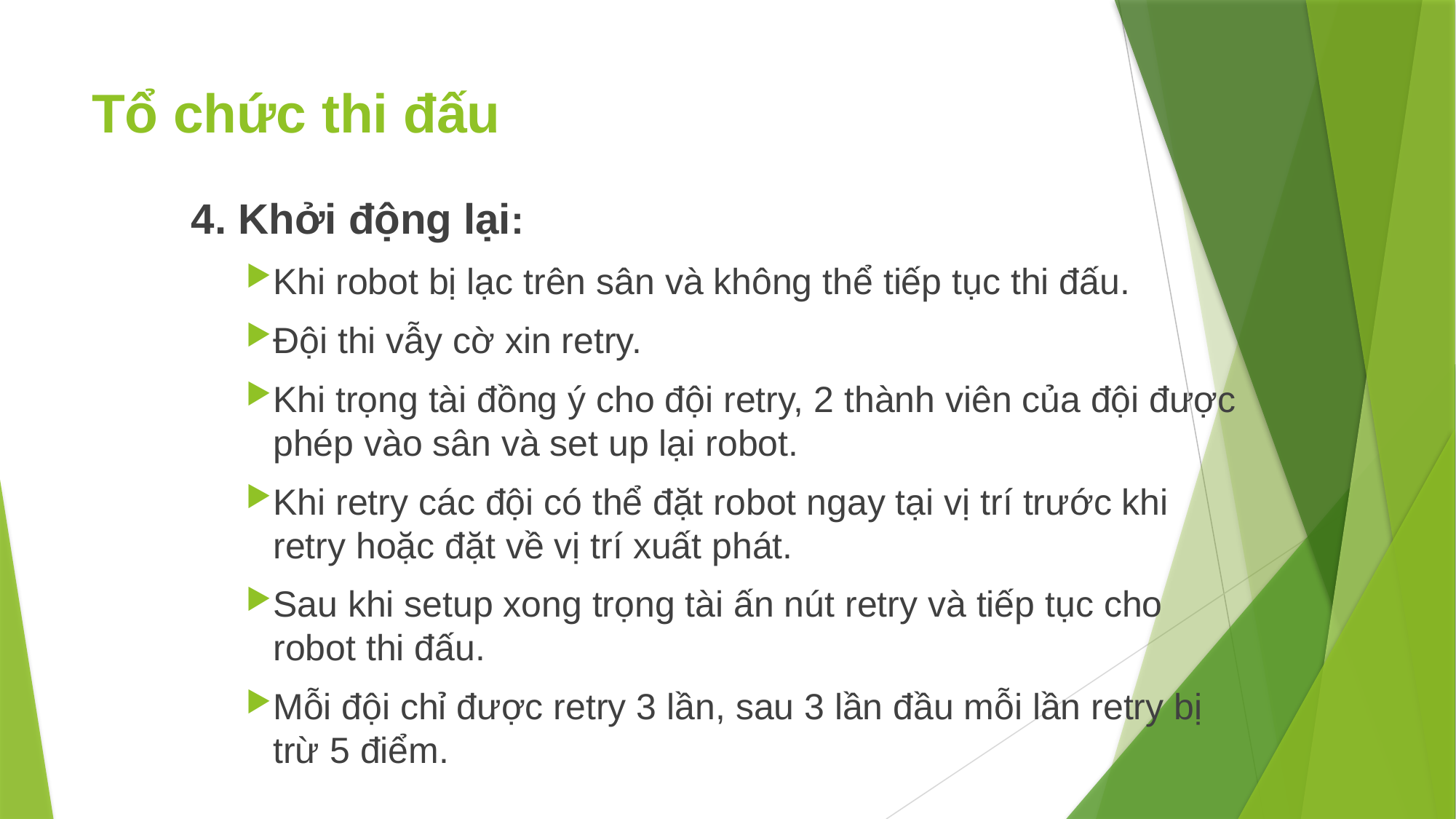

# Tổ chức thi đấu
4. Khởi động lại:
Khi robot bị lạc trên sân và không thể tiếp tục thi đấu.
Đội thi vẫy cờ xin retry.
Khi trọng tài đồng ý cho đội retry, 2 thành viên của đội được phép vào sân và set up lại robot.
Khi retry các đội có thể đặt robot ngay tại vị trí trước khi retry hoặc đặt về vị trí xuất phát.
Sau khi setup xong trọng tài ấn nút retry và tiếp tục cho robot thi đấu.
Mỗi đội chỉ được retry 3 lần, sau 3 lần đầu mỗi lần retry bị trừ 5 điểm.